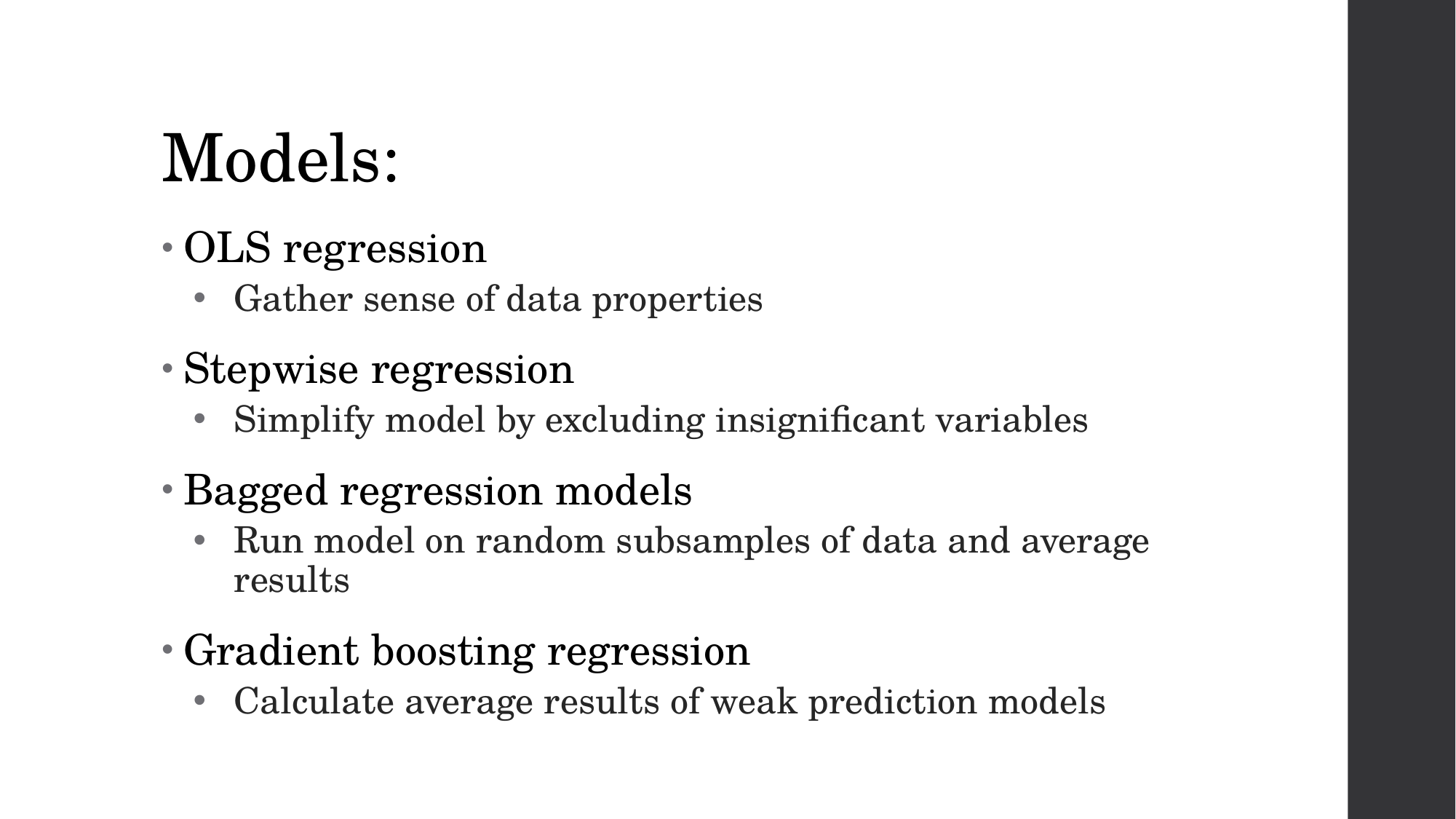

# Models:
OLS regression
Gather sense of data properties
Stepwise regression
Simplify model by excluding insignificant variables
Bagged regression models
Run model on random subsamples of data and average results
Gradient boosting regression
Calculate average results of weak prediction models